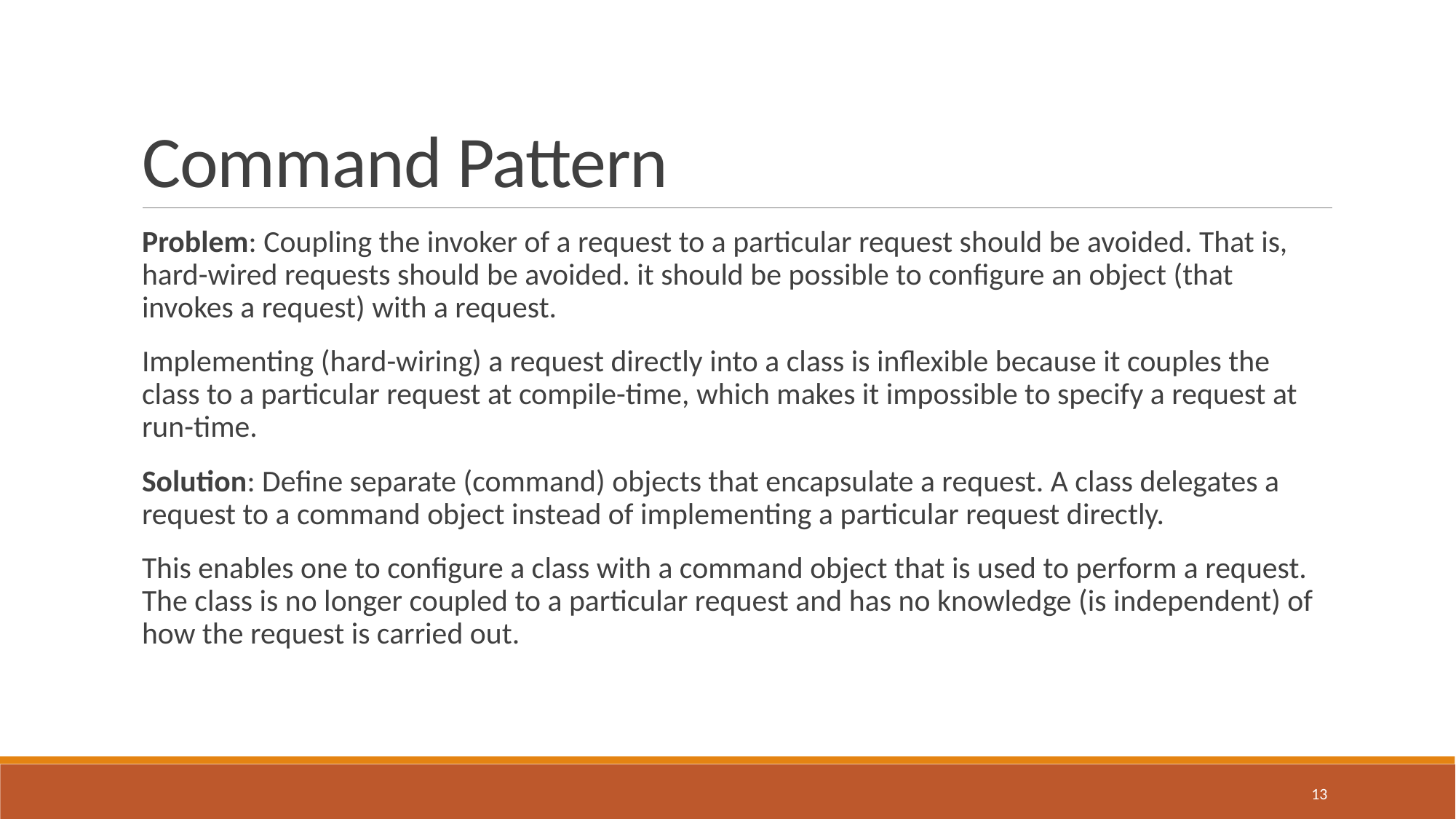

# Command Pattern
Problem: Coupling the invoker of a request to a particular request should be avoided. That is, hard-wired requests should be avoided. it should be possible to configure an object (that invokes a request) with a request.
Implementing (hard-wiring) a request directly into a class is inflexible because it couples the class to a particular request at compile-time, which makes it impossible to specify a request at run-time.
Solution: Define separate (command) objects that encapsulate a request. A class delegates a request to a command object instead of implementing a particular request directly.
This enables one to configure a class with a command object that is used to perform a request. The class is no longer coupled to a particular request and has no knowledge (is independent) of how the request is carried out.

13